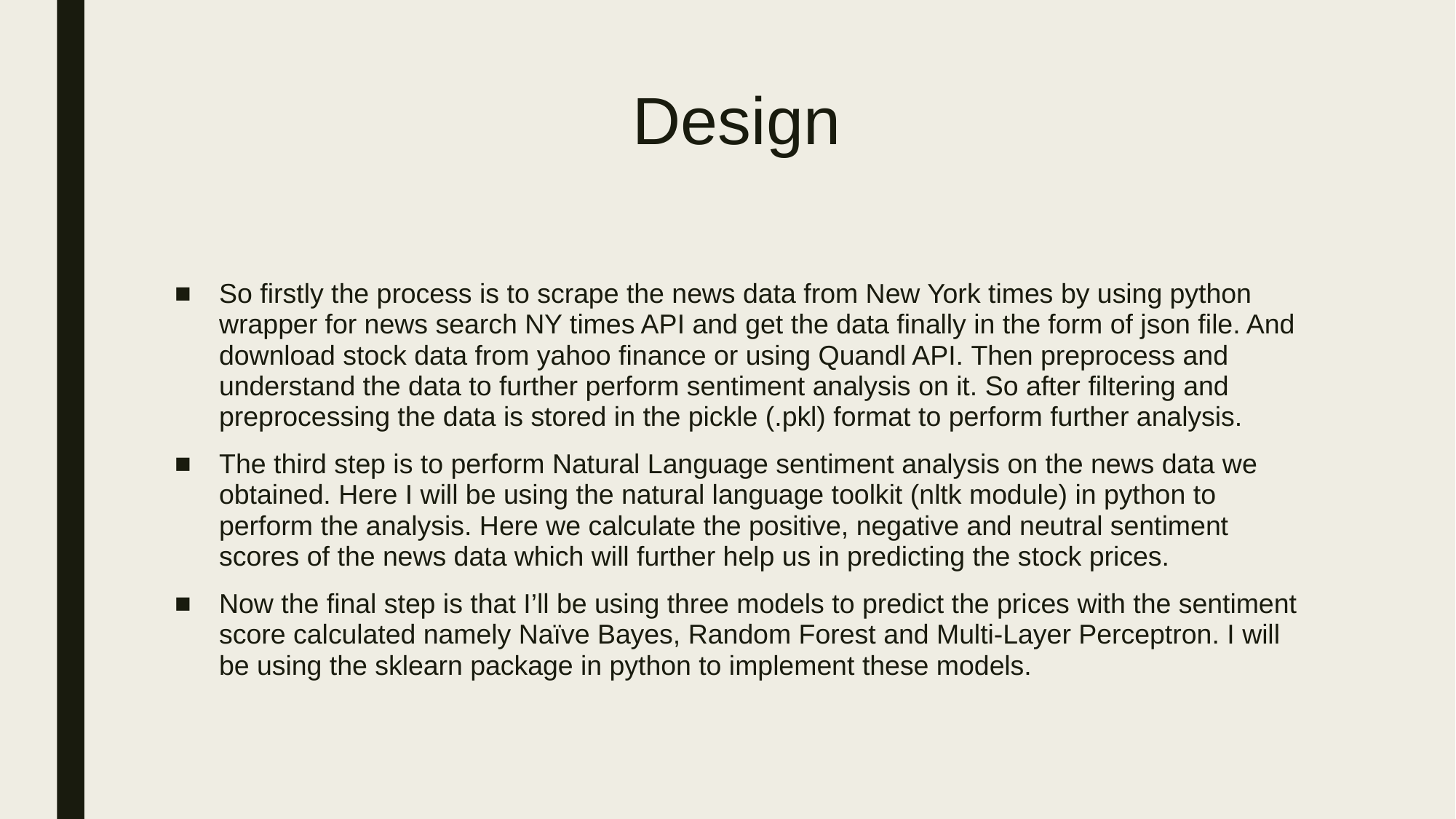

# Design
So firstly the process is to scrape the news data from New York times by using python wrapper for news search NY times API and get the data finally in the form of json file. And download stock data from yahoo finance or using Quandl API. Then preprocess and understand the data to further perform sentiment analysis on it. So after filtering and preprocessing the data is stored in the pickle (.pkl) format to perform further analysis.
The third step is to perform Natural Language sentiment analysis on the news data we obtained. Here I will be using the natural language toolkit (nltk module) in python to perform the analysis. Here we calculate the positive, negative and neutral sentiment scores of the news data which will further help us in predicting the stock prices.
Now the final step is that I’ll be using three models to predict the prices with the sentiment score calculated namely Naïve Bayes, Random Forest and Multi-Layer Perceptron. I will be using the sklearn package in python to implement these models.